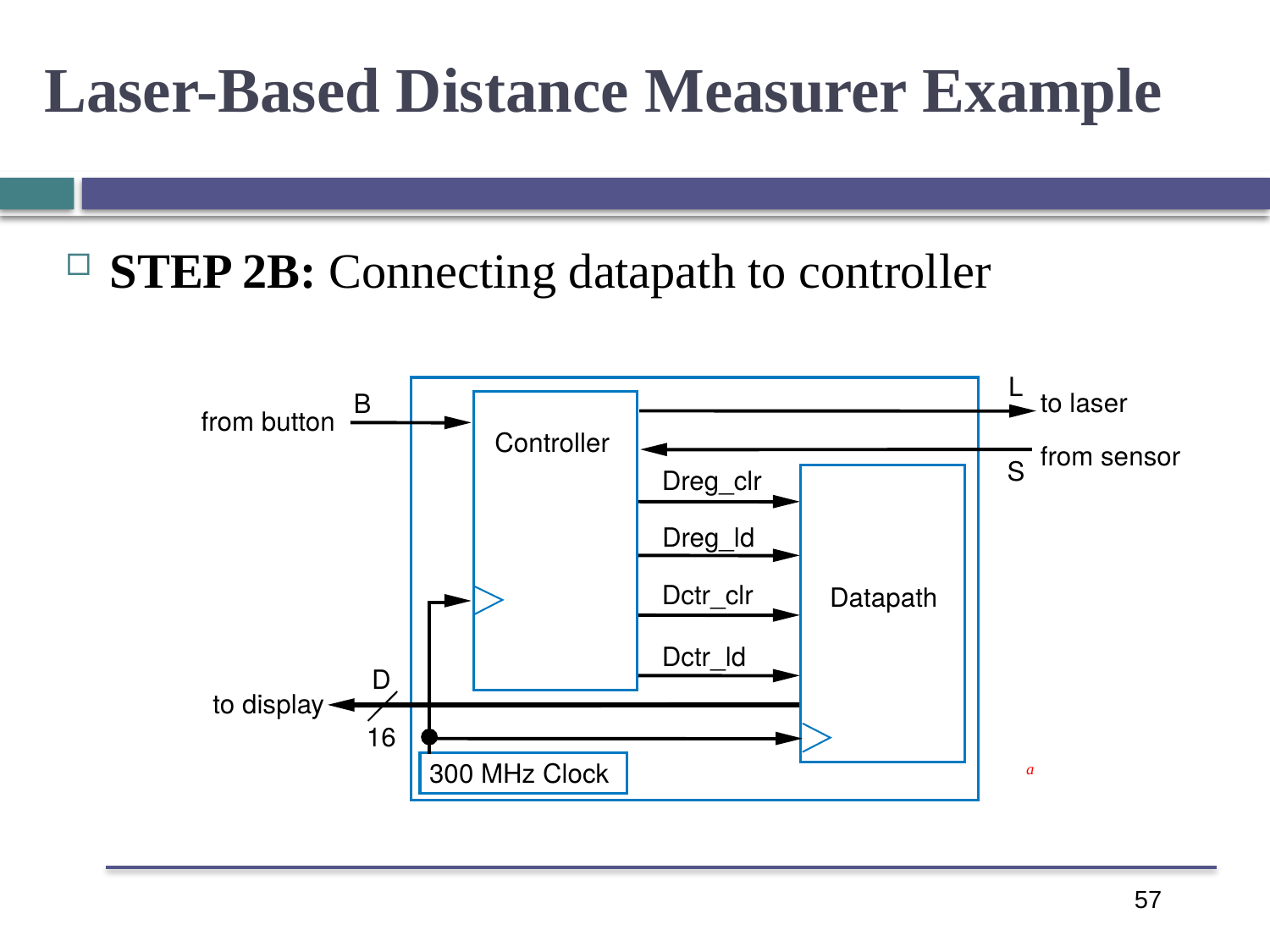

Laser-Based Distance Measurer Example
STEP 2B: Connecting datapath to controller
L

to laser
B

from button

Controller
from sensor

S
Dreg_clr

Dreg_ld

Dctr_clr

Dctr_ld

Datapath

300 MHz Clock
D
to display

16
a